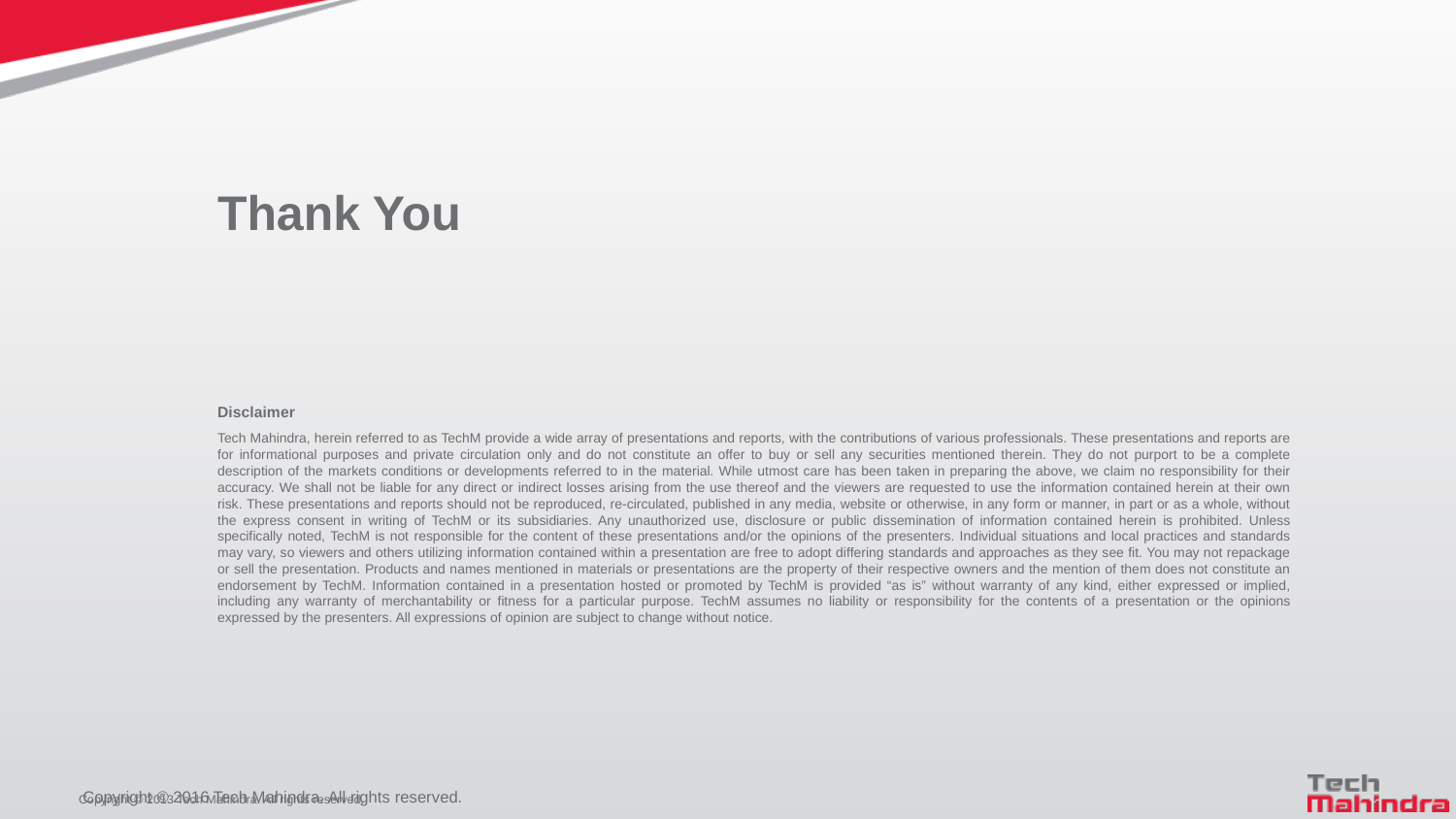

# Thank You
Copyright © 2016 Tech Mahindra. All rights reserved.